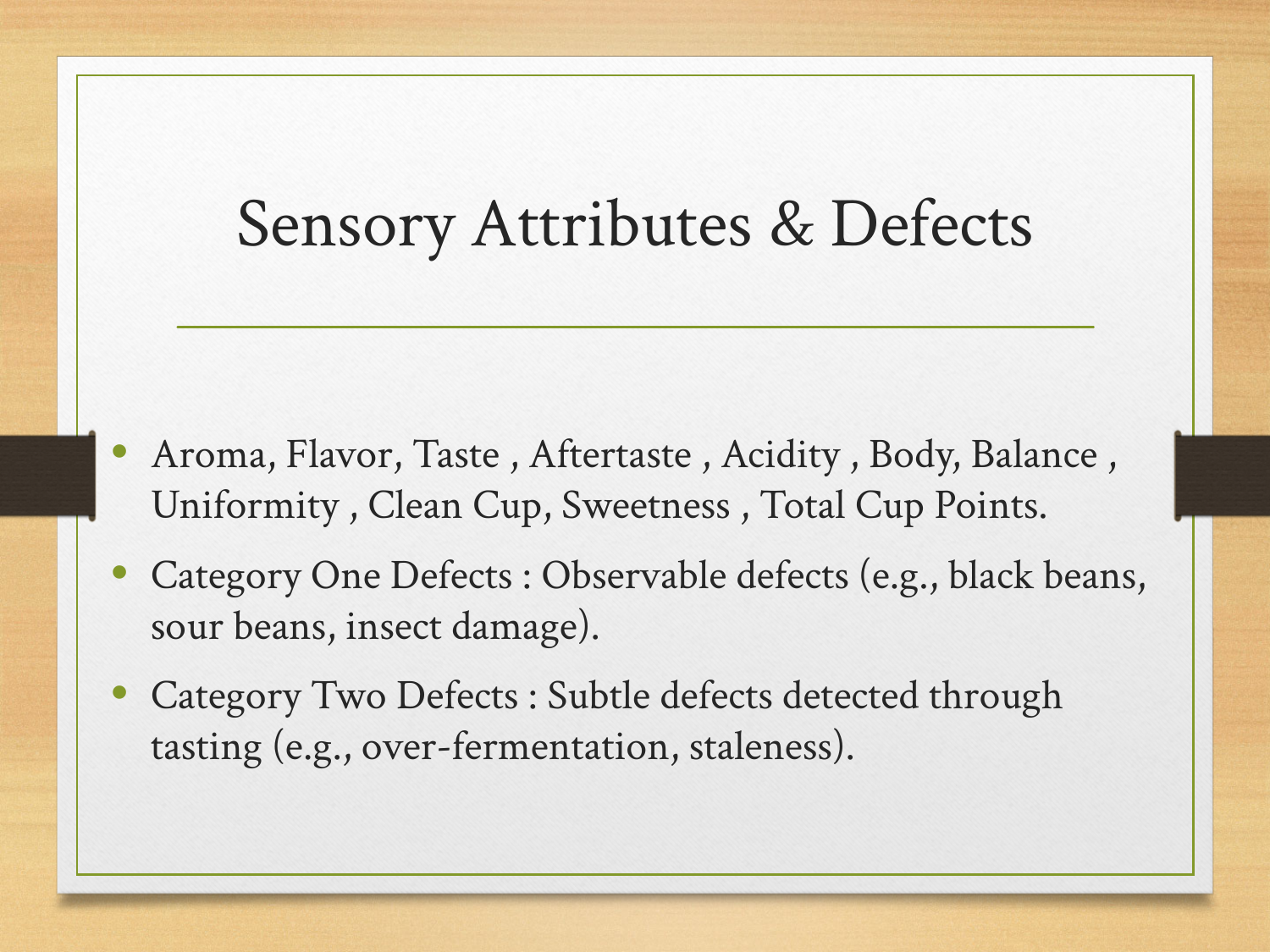

# Sensory Attributes & Defects
Aroma, Flavor, Taste , Aftertaste , Acidity , Body, Balance , Uniformity , Clean Cup, Sweetness , Total Cup Points.
Category One Defects : Observable defects (e.g., black beans, sour beans, insect damage).
Category Two Defects : Subtle defects detected through tasting (e.g., over-fermentation, staleness).